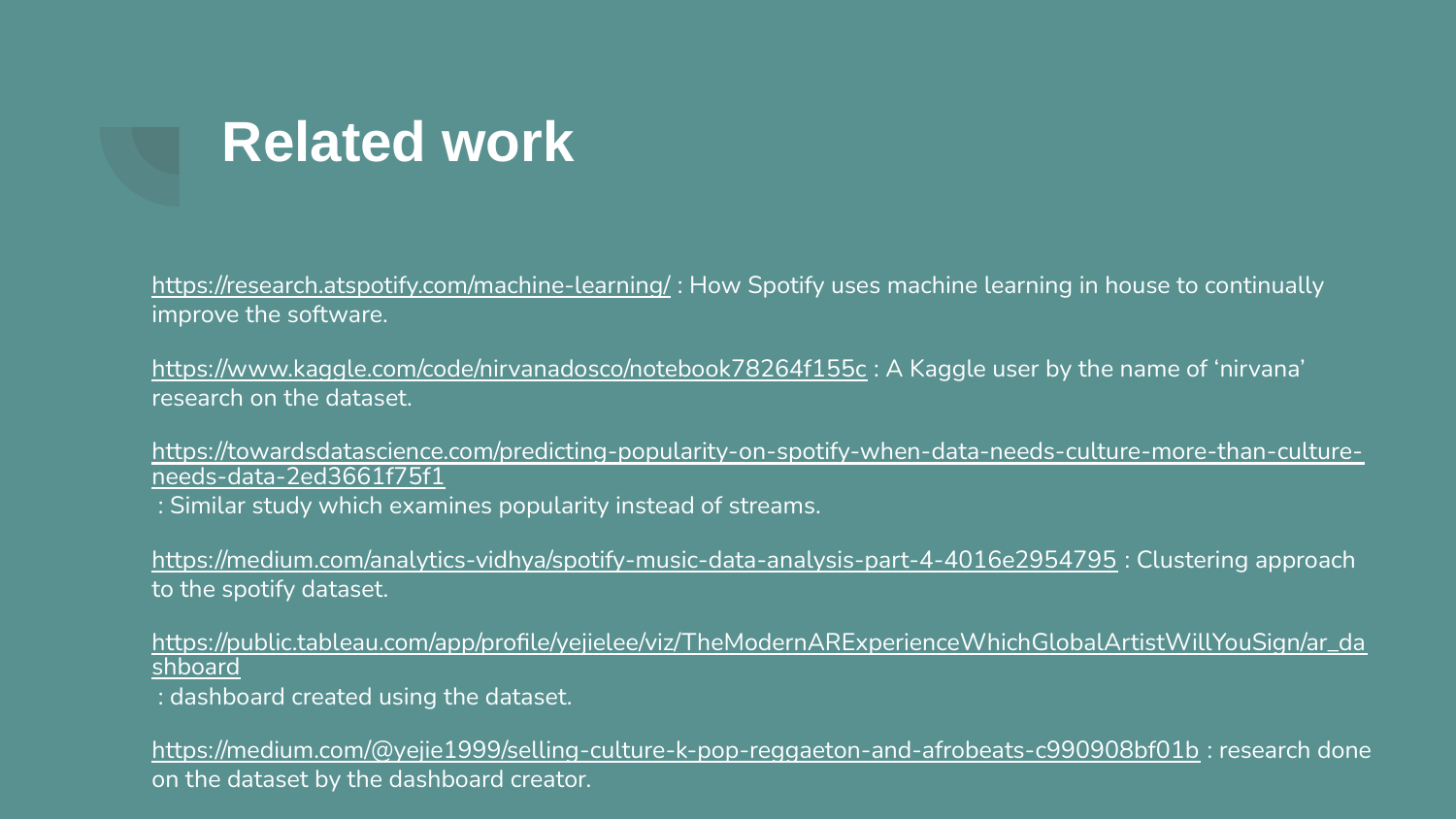

# Related work
https://research.atspotify.com/machine-learning/ : How Spotify uses machine learning in house to continually improve the software.
https://www.kaggle.com/code/nirvanadosco/notebook78264f155c : A Kaggle user by the name of ‘nirvana’ research on the dataset.
https://towardsdatascience.com/predicting-popularity-on-spotify-when-data-needs-culture-more-than-culture-needs-data-2ed3661f75f1 : Similar study which examines popularity instead of streams.
https://medium.com/analytics-vidhya/spotify-music-data-analysis-part-4-4016e2954795 : Clustering approach to the spotify dataset.
https://public.tableau.com/app/profile/yejielee/viz/TheModernARExperienceWhichGlobalArtistWillYouSign/ar_dashboard : dashboard created using the dataset.
https://medium.com/@yejie1999/selling-culture-k-pop-reggaeton-and-afrobeats-c990908bf01b : research done on the dataset by the dashboard creator.